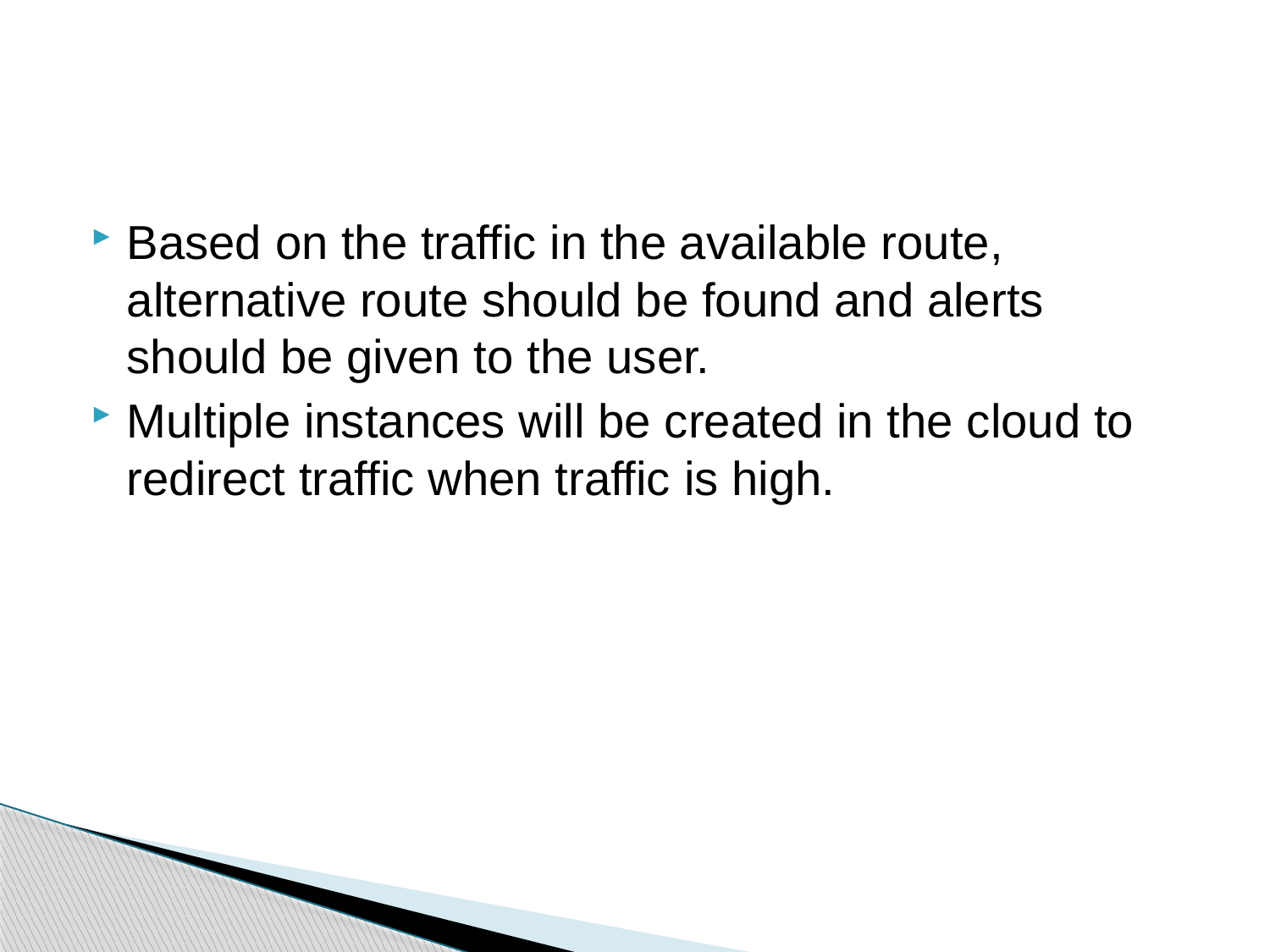

#
Based on the traffic in the available route, alternative route should be found and alerts should be given to the user.
Multiple instances will be created in the cloud to redirect traffic when traffic is high.